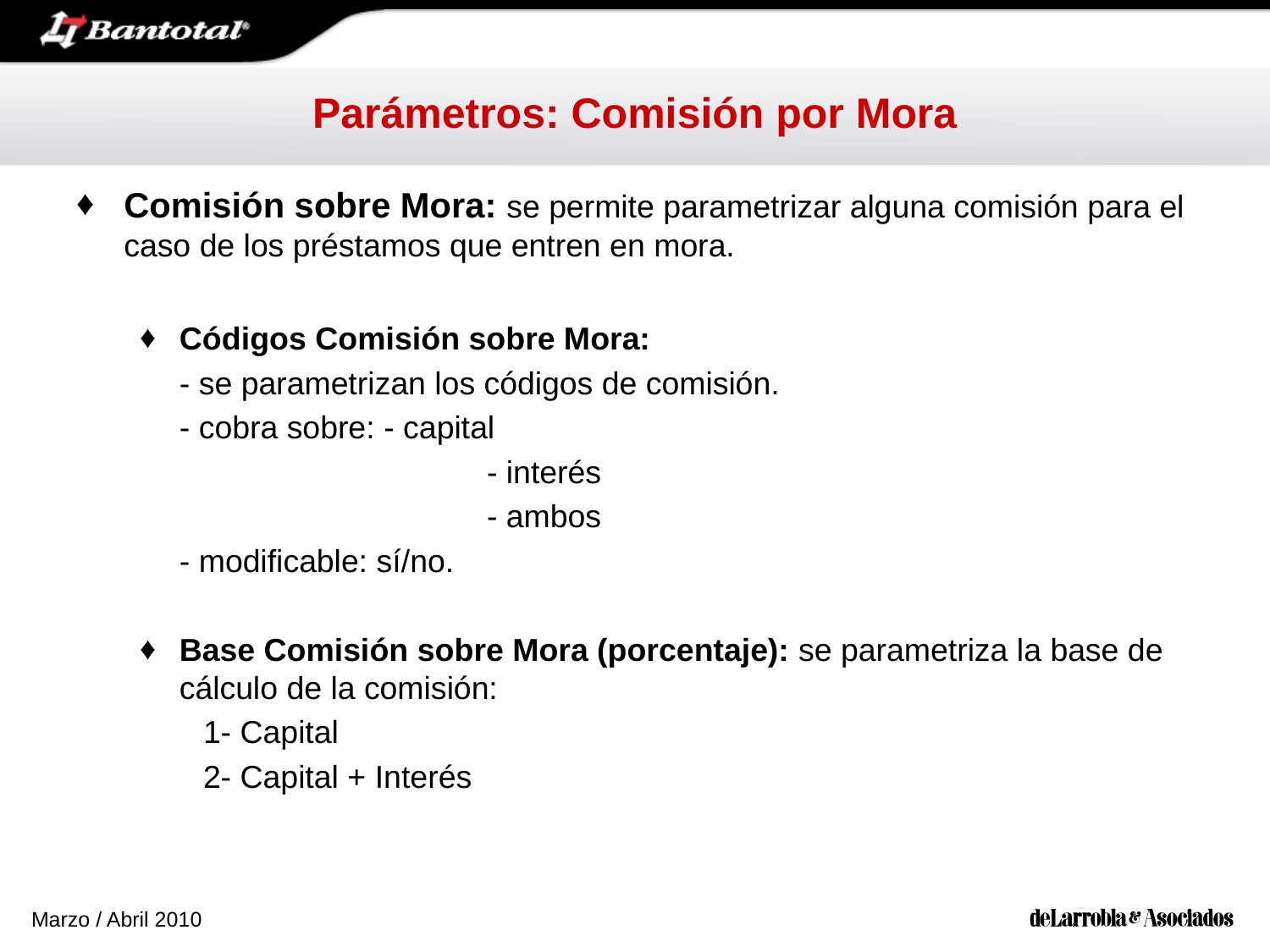

# Parámetros: Comisión por Mora
Comisión sobre Mora: se permite parametrizar alguna comisión para el caso de los préstamos que entren en mora.

Códigos Comisión sobre Mora:
	- se parametrizan los códigos de comisión.
	- cobra sobre: - capital
			      - interés
			      - ambos
	- modificable: sí/no.

Base Comisión sobre Mora (porcentaje): se parametriza la base de cálculo de la comisión:
1- Capital
2- Capital + Interés
Marzo / Abril 2010